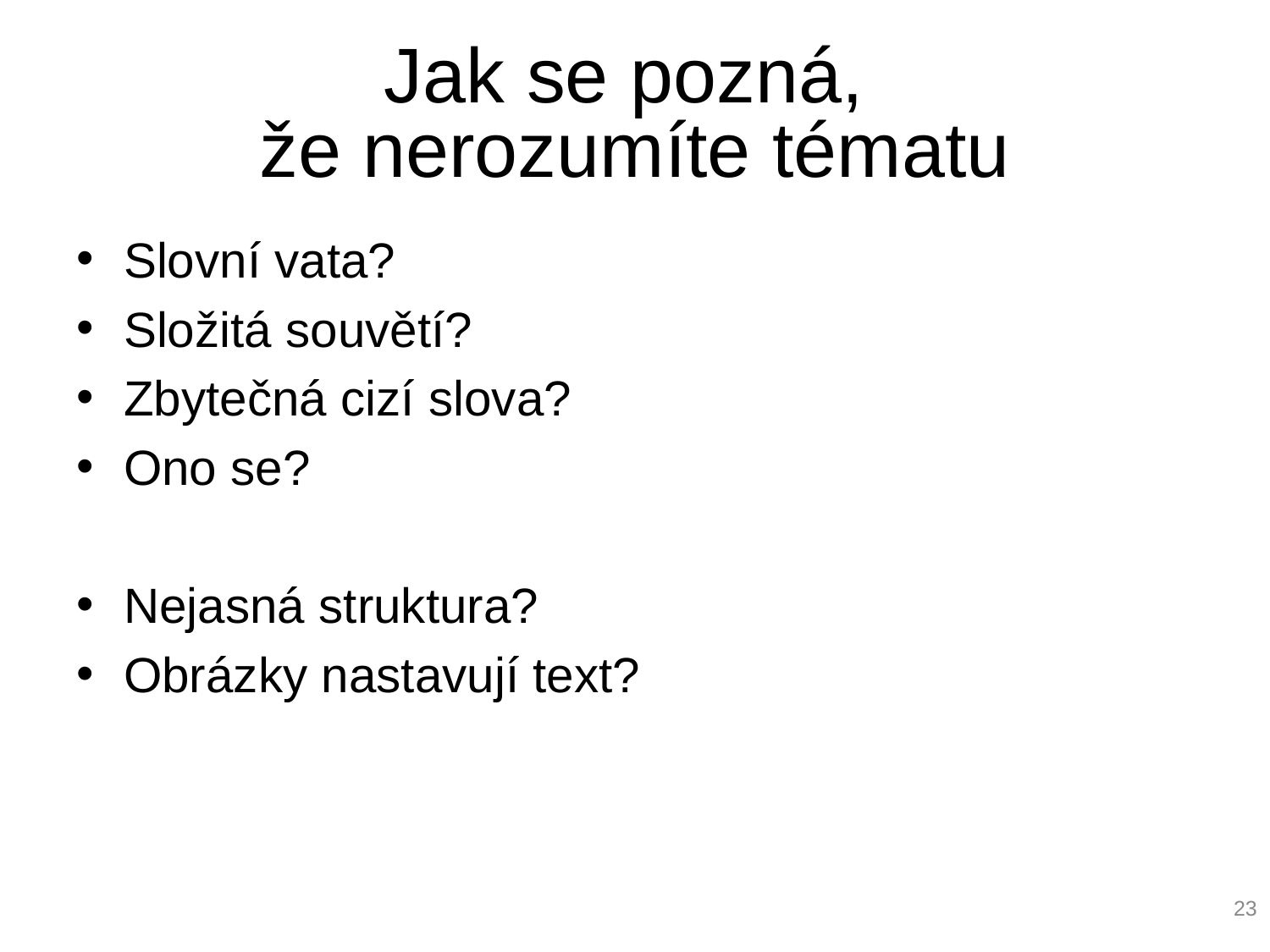

# Jak se pozná, že nerozumíte tématu
Slovní vata?
Složitá souvětí?
Zbytečná cizí slova?
Ono se?

Nejasná struktura?
Obrázky nastavují text?

23